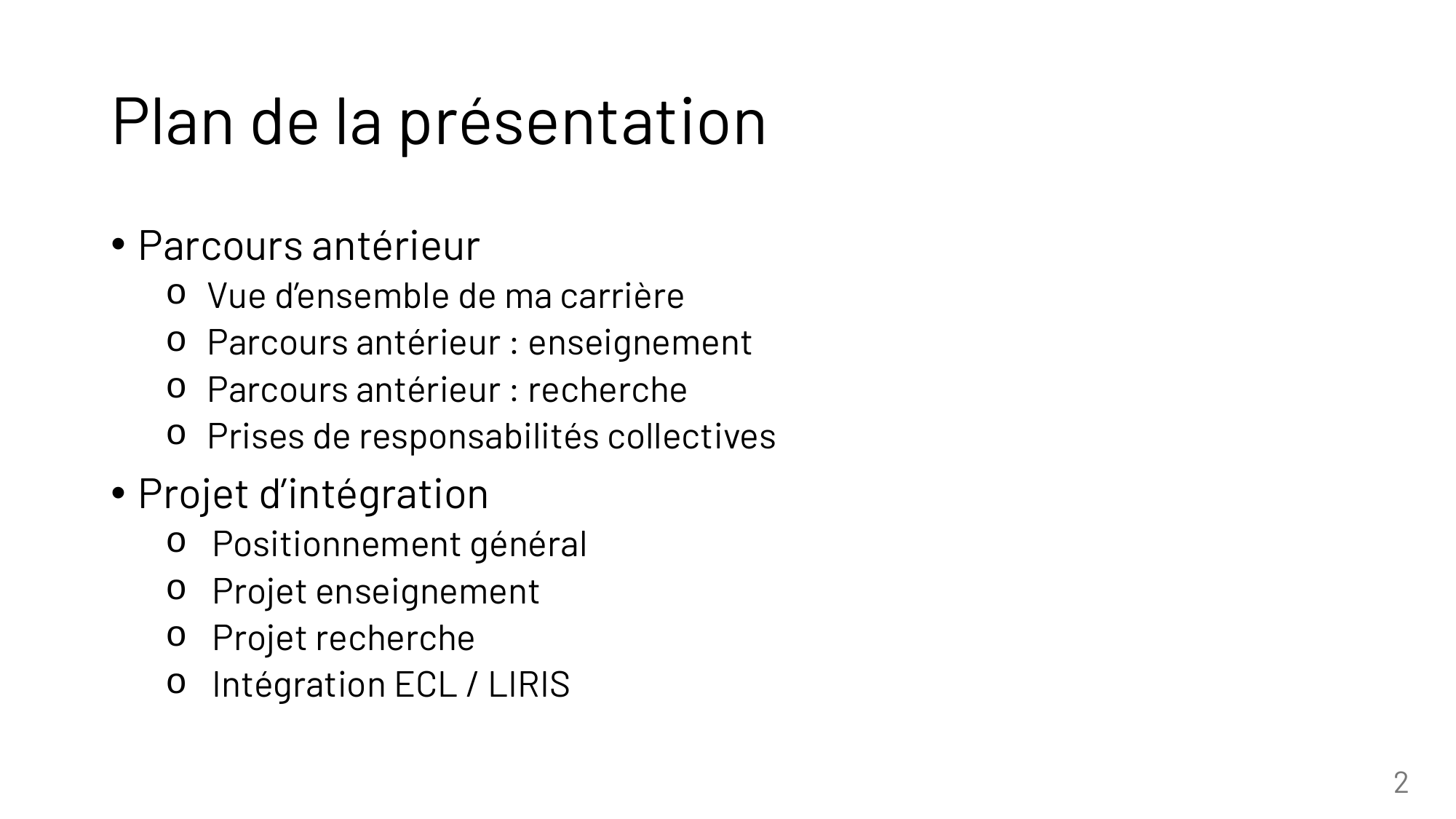

# Plan de la présentation
Parcours antérieur
Vue d’ensemble de ma carrière
Parcours antérieur : enseignement
Parcours antérieur : recherche
Prises de responsabilités collectives
Projet d’intégration
Positionnement général
Projet enseignement
Projet recherche
Intégration ECL / LIRIS

2